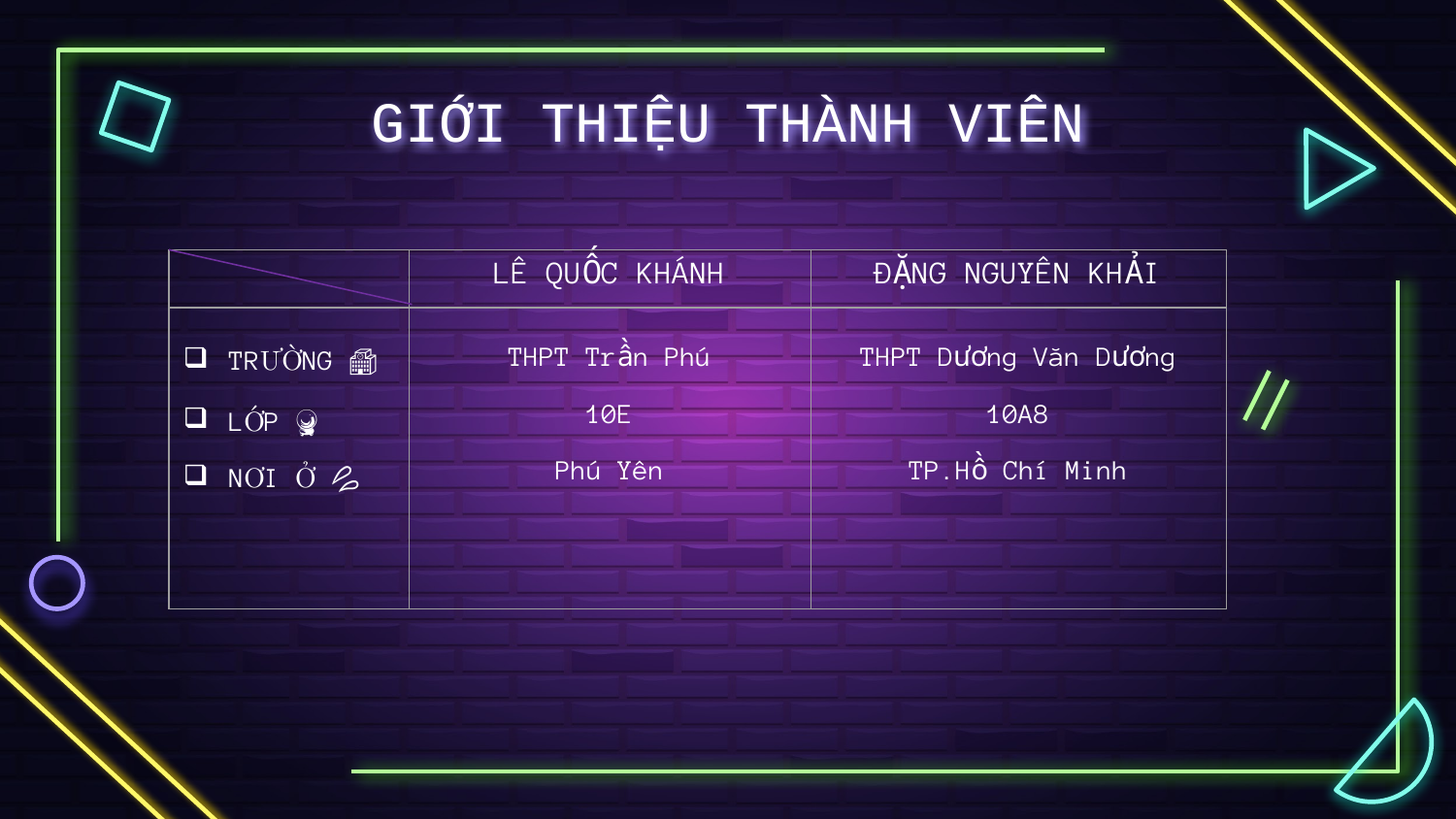

# GIỚI THIỆU THÀNH VIÊN

|  | LÊ QUỐC KHÁNH | ĐẶNG NGUYÊN KHẢI |
| --- | --- | --- |
| TRƯỜNG 🏫 LỚP 🔮 NƠI Ở 💦 | THPT Trần Phú 10E Phú Yên | THPT Dương Văn Dương 10A8 TP.Hồ Chí Minh |